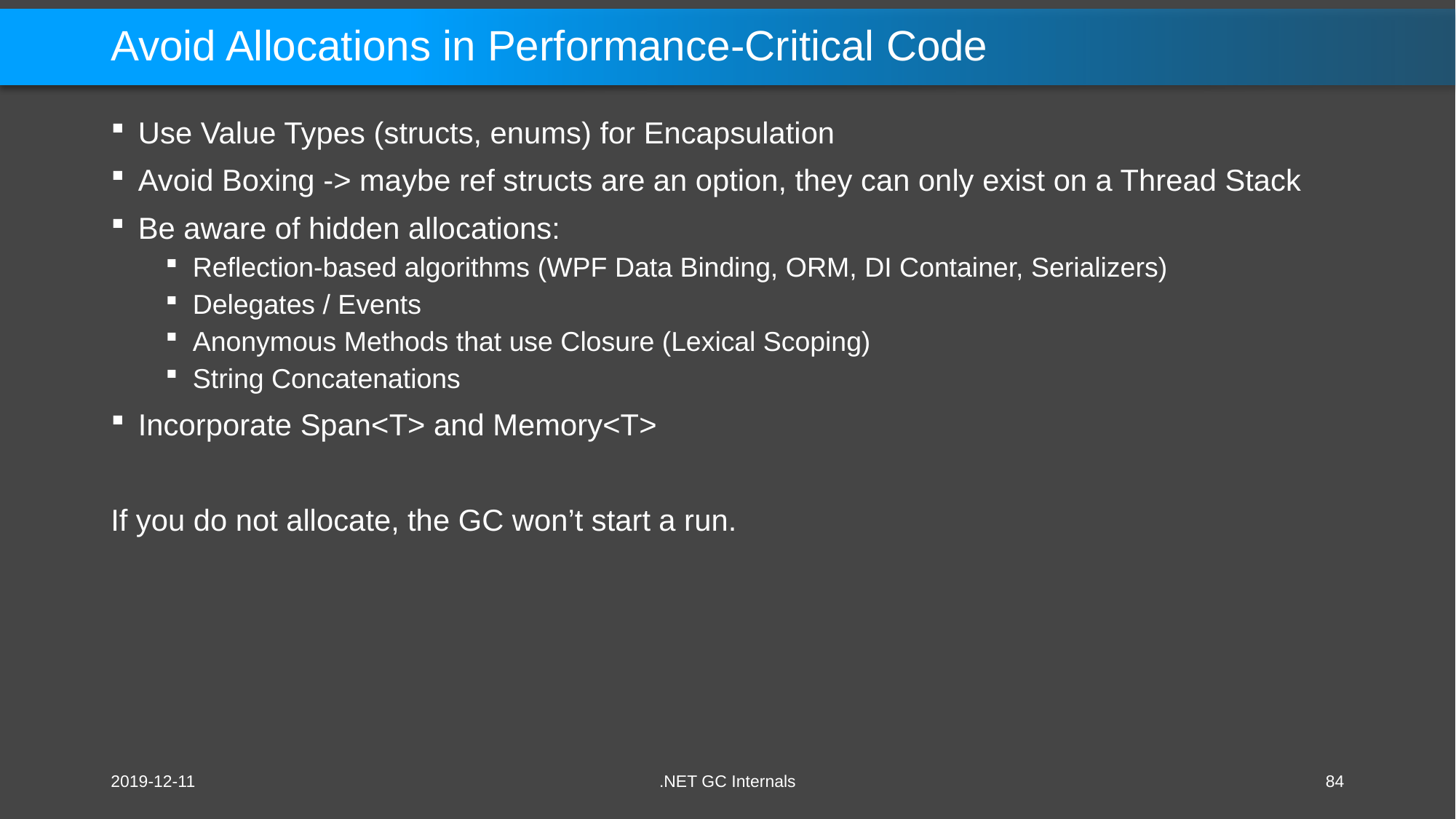

# Avoid Allocations in Performance-Critical Code
Use Value Types (structs, enums) for Encapsulation
Avoid Boxing -> maybe ref structs are an option, they can only exist on a Thread Stack
Be aware of hidden allocations:
Reflection-based algorithms (WPF Data Binding, ORM, DI Container, Serializers)
Delegates / Events
Anonymous Methods that use Closure (Lexical Scoping)
String Concatenations
Incorporate Span<T> and Memory<T>

If you do not allocate, the GC won’t start a run.
2019-12-11
.NET GC Internals
84